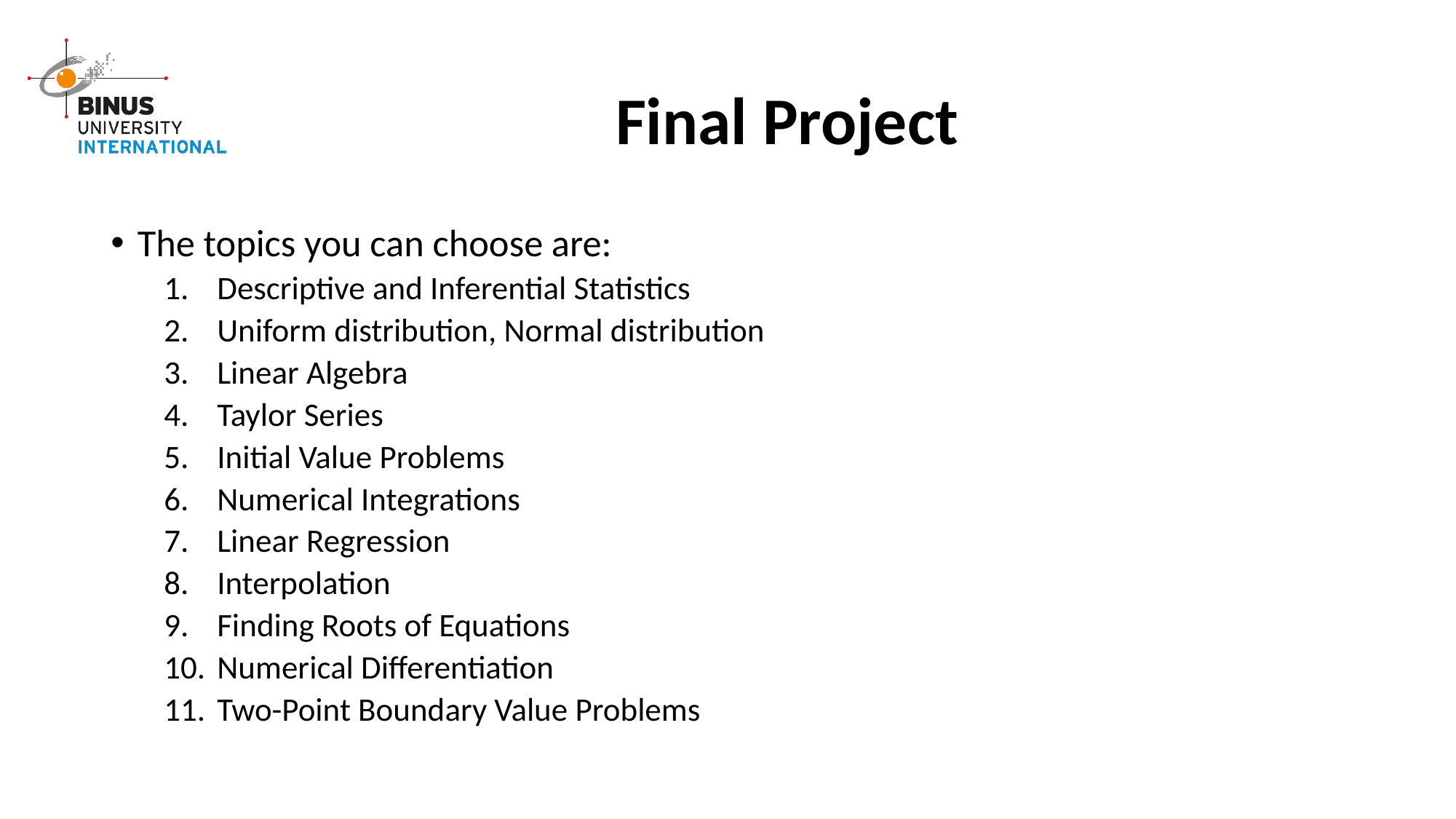

# Final Project
The topics you can choose are:
Descriptive and Inferential Statistics
Uniform distribution, Normal distribution
Linear Algebra
Taylor Series
Initial Value Problems
Numerical Integrations
Linear Regression
Interpolation
Finding Roots of Equations
Numerical Differentiation
Two-Point Boundary Value Problems